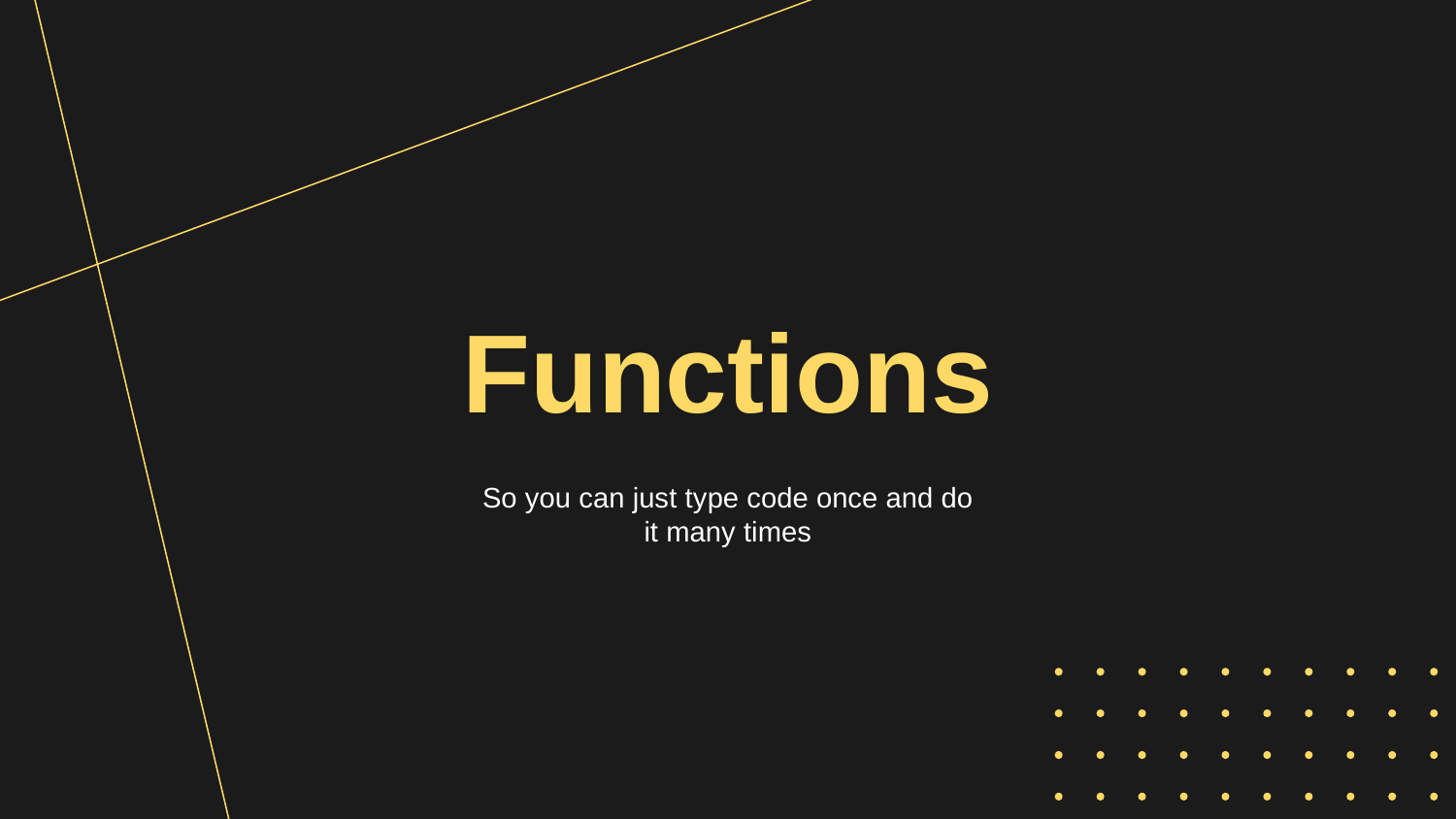

# Functions
So you can just type code once and do it many times